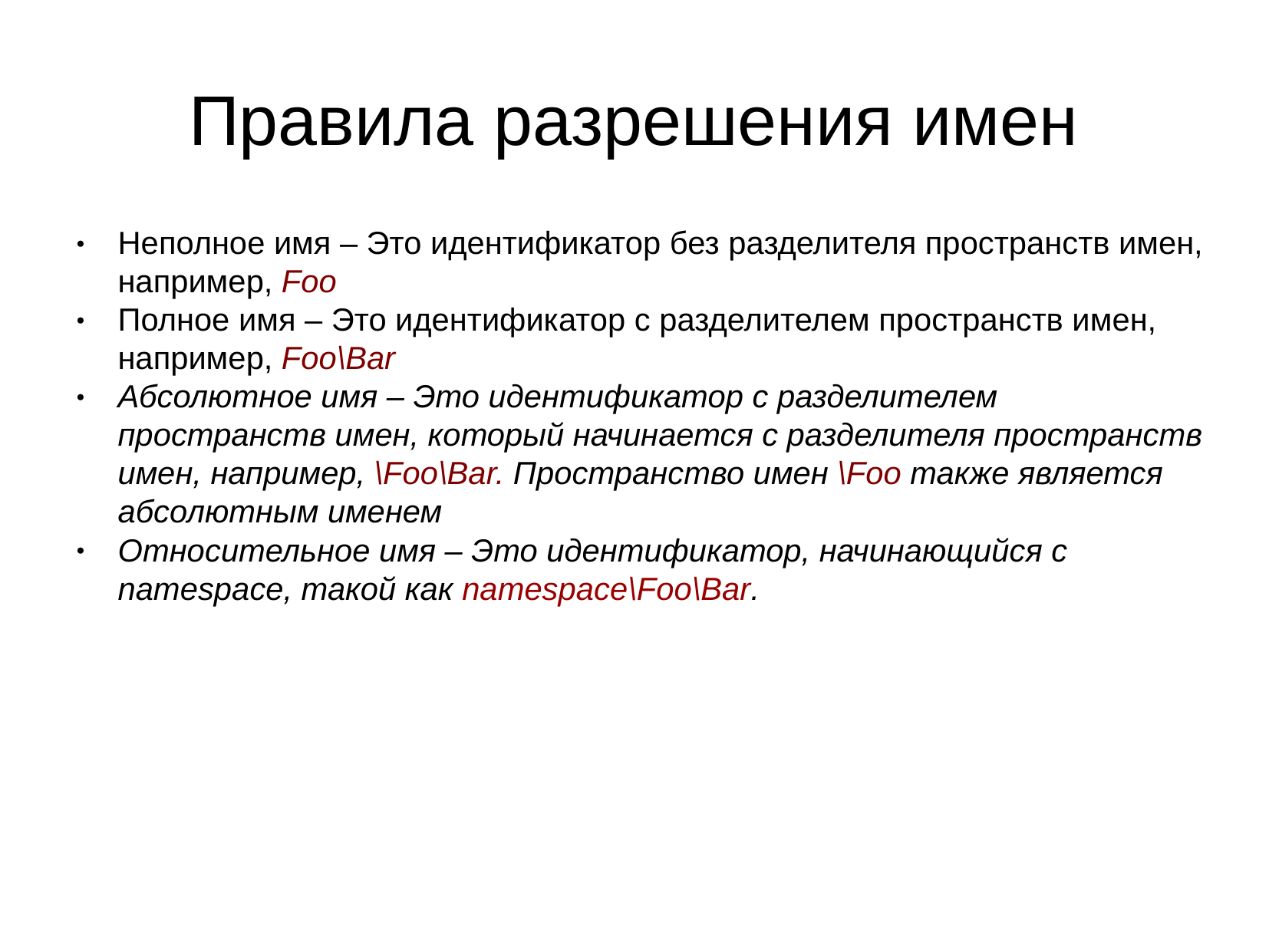

Правила разрешения имен
Неполное имя – Это идентификатор без разделителя пространств имен, например, Foo
Полное имя – Это идентификатор с разделителем пространств имен, например, Foo\Bar
Абсолютное имя – Это идентификатор с разделителем пространств имен, который начинается с разделителя пространств имен, например, \Foo\Bar. Пространство имен \Foo также является абсолютным именем
Относительное имя – Это идентификатор, начинающийся с namespace, такой как namespace\Foo\Bar.